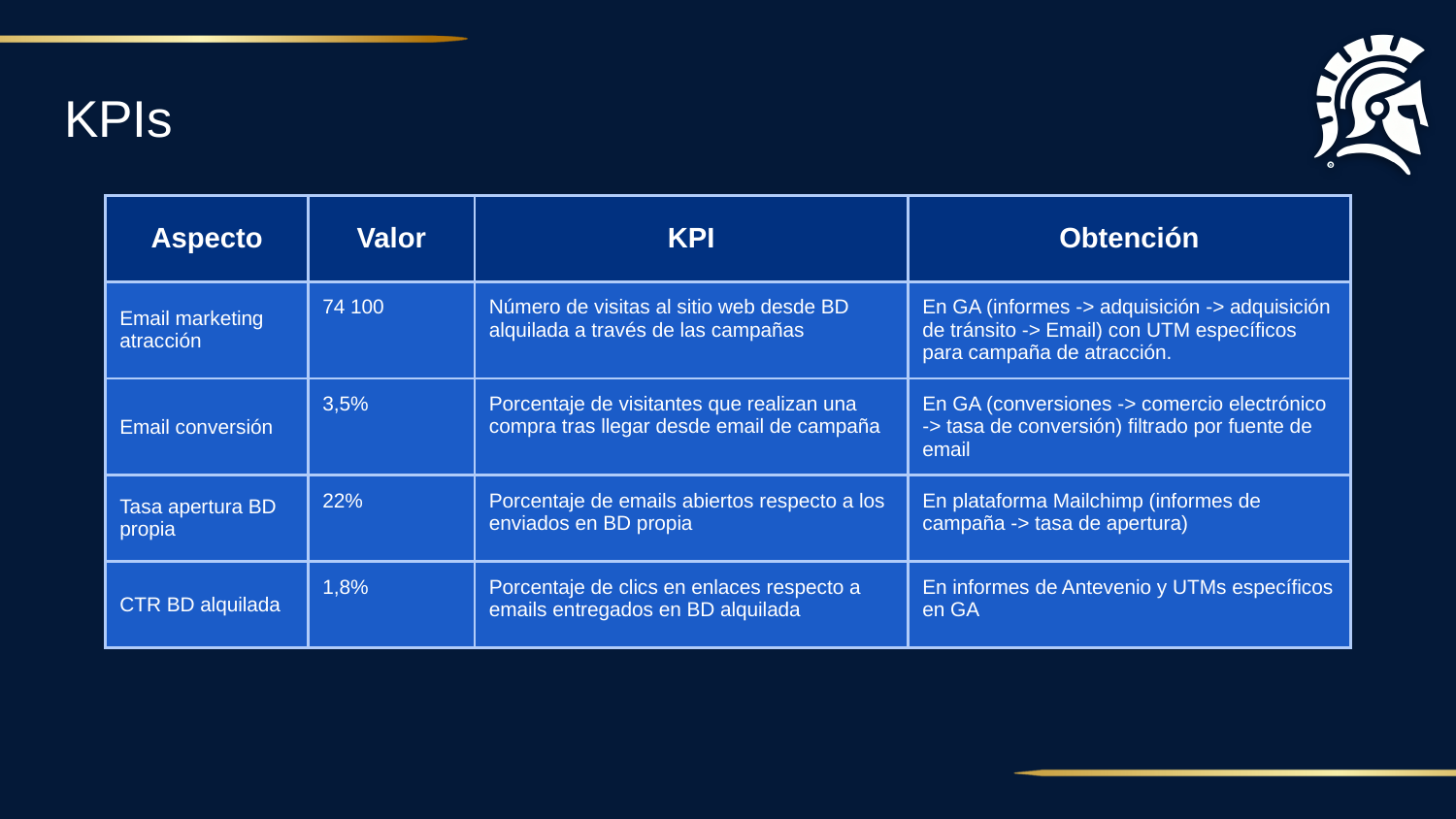

# KPIs
| Aspecto | Valor | KPI | Obtención |
| --- | --- | --- | --- |
| Email marketing atracción | 74 100 | Número de visitas al sitio web desde BD alquilada a través de las campañas | En GA (informes -> adquisición -> adquisición de tránsito -> Email) con UTM específicos para campaña de atracción. |
| Email conversión | 3,5% | Porcentaje de visitantes que realizan una compra tras llegar desde email de campaña | En GA (conversiones -> comercio electrónico -> tasa de conversión) filtrado por fuente de email |
| Tasa apertura BD propia | 22% | Porcentaje de emails abiertos respecto a los enviados en BD propia | En plataforma Mailchimp (informes de campaña -> tasa de apertura) |
| CTR BD alquilada | 1,8% | Porcentaje de clics en enlaces respecto a emails entregados en BD alquilada | En informes de Antevenio y UTMs específicos en GA |